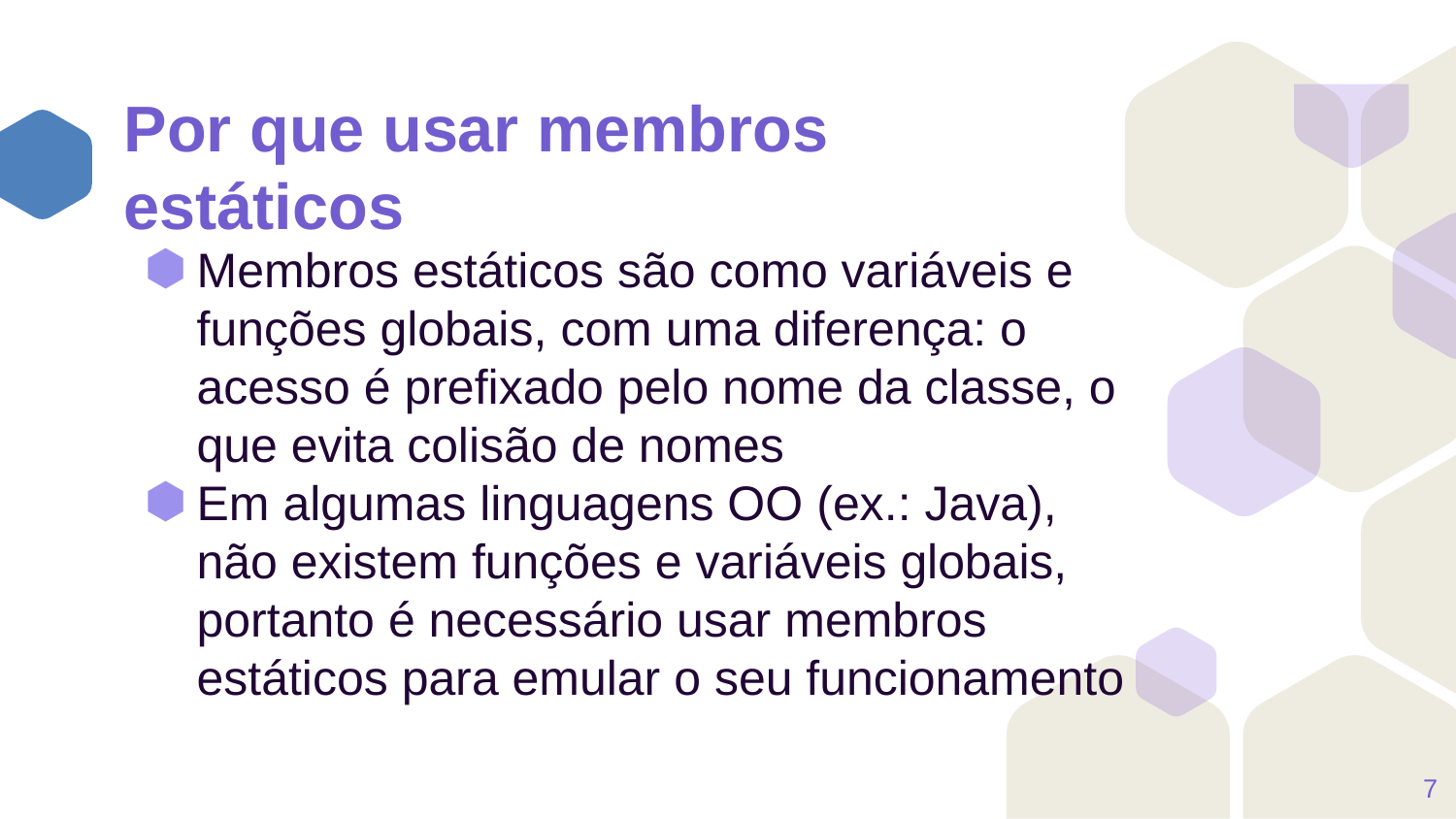

Por que usar membros estáticos
Membros estáticos são como variáveis e funções globais, com uma diferença: o acesso é prefixado pelo nome da classe, o que evita colisão de nomes
Em algumas linguagens OO (ex.: Java), não existem funções e variáveis globais, portanto é necessário usar membros estáticos para emular o seu funcionamento
7